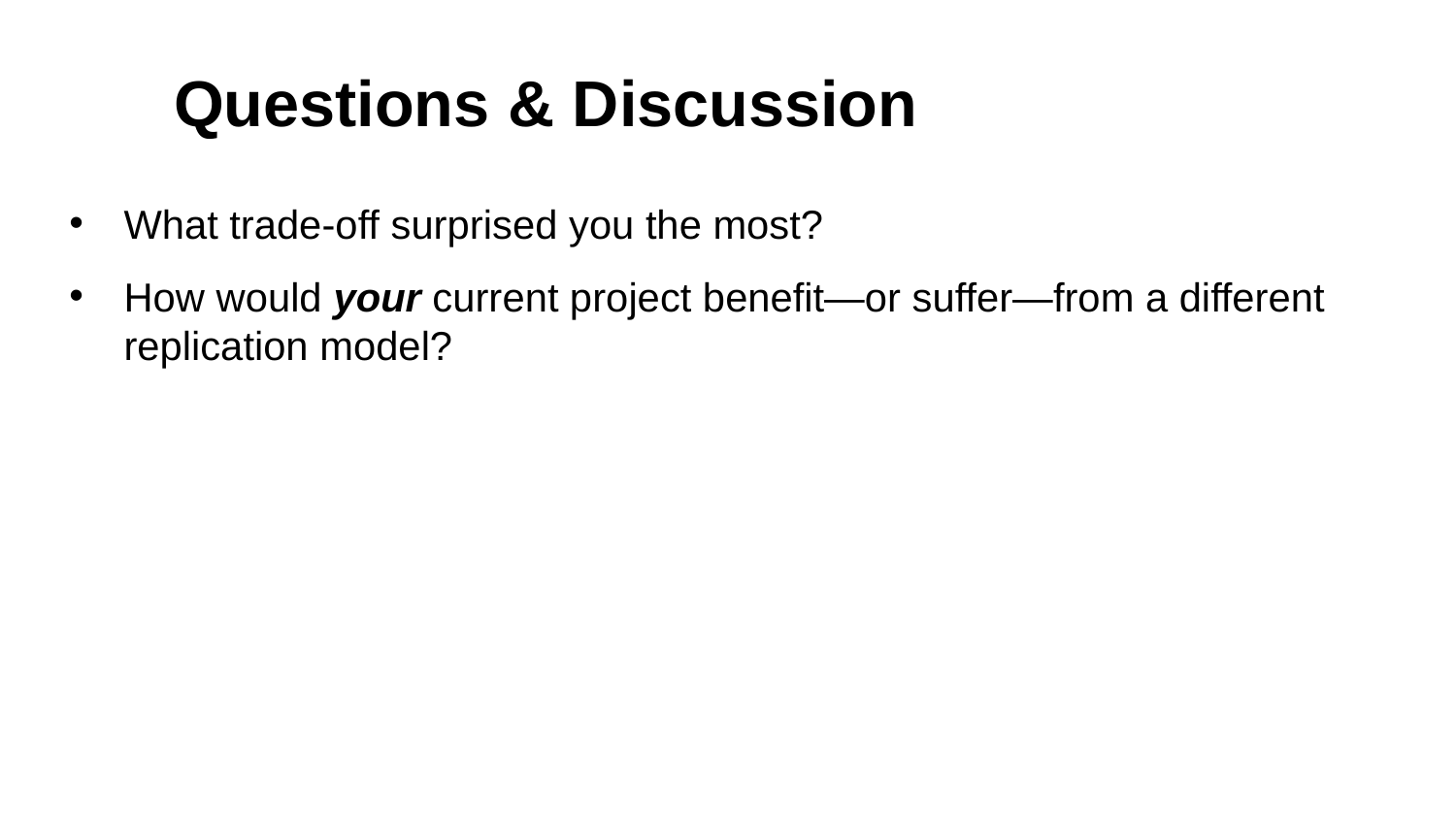

# Questions & Discussion
What trade‑off surprised you the most?
How would your current project benefit—or suffer—from a different replication model?